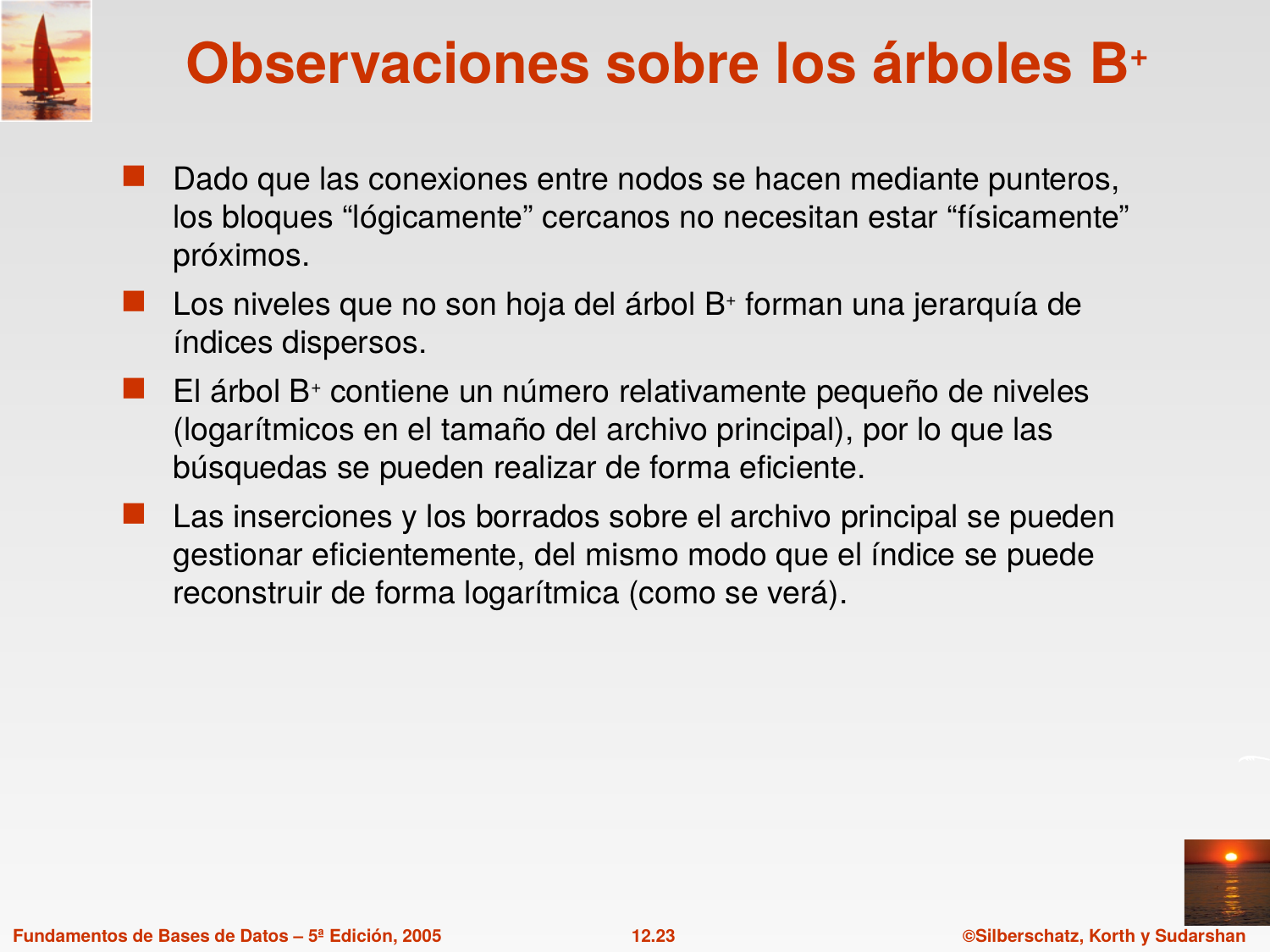

# Observaciones sobre los árboles B+
Dado que las conexiones entre nodos se hacen mediante punteros, los bloques “lógicamente” cercanos no necesitan estar “físicamente” próximos.
Los niveles que no son hoja del árbol B+ forman una jerarquía de índices dispersos.
El árbol B+ contiene un número relativamente pequeño de niveles (logarítmicos en el tamaño del archivo principal), por lo que las búsquedas se pueden realizar de forma eficiente.
Las inserciones y los borrados sobre el archivo principal se pueden gestionar eficientemente, del mismo modo que el índice se puede reconstruir de forma logarítmica (como se verá).